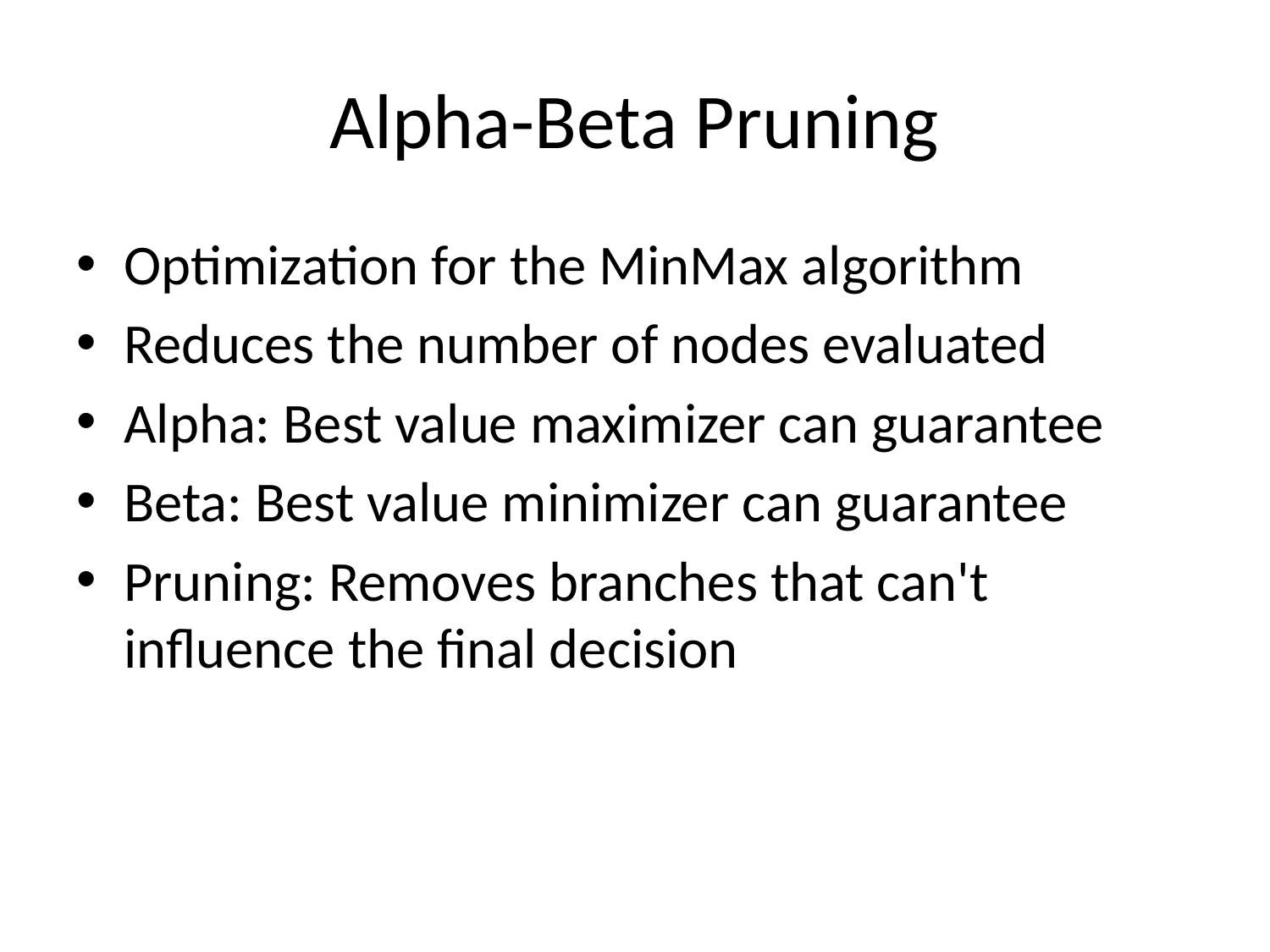

# Alpha-Beta Pruning
Optimization for the MinMax algorithm
Reduces the number of nodes evaluated
Alpha: Best value maximizer can guarantee
Beta: Best value minimizer can guarantee
Pruning: Removes branches that can't influence the final decision